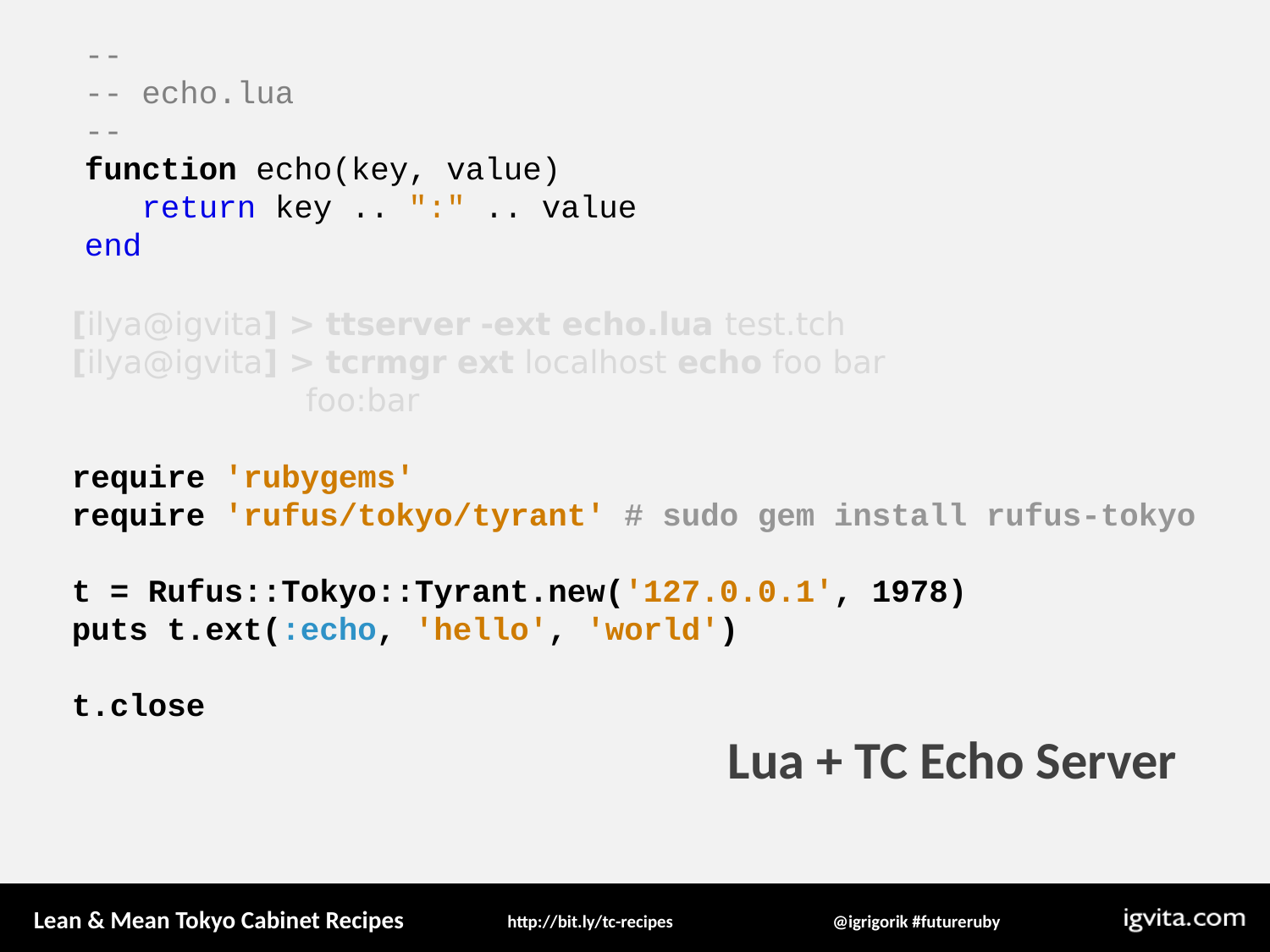

--
-- echo.lua
--
function echo(key, value)
   return key .. ":" .. value
end
[ilya@igvita] > ttserver -ext echo.lua test.tch
[ilya@igvita] > tcrmgr ext localhost echo foo bar
                       foo:bar
require 'rubygems'
require 'rufus/tokyo/tyrant' # sudo gem install rufus-tokyo
t = Rufus::Tokyo::Tyrant.new('127.0.0.1', 1978)
puts t.ext(:echo, 'hello', 'world')
t.close
Lua + TC Echo Server